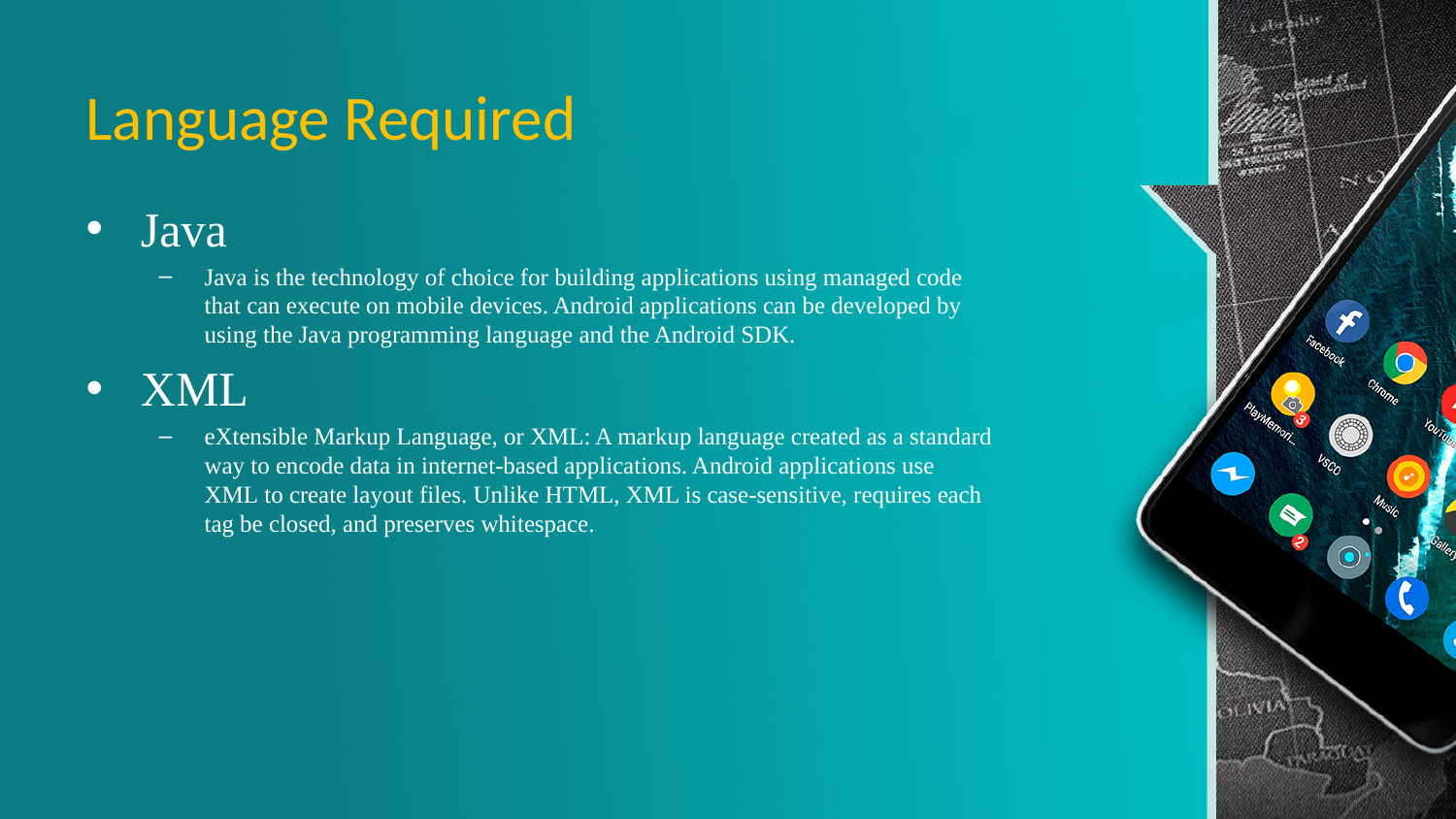

# Language Required
Java
Java is the technology of choice for building applications using managed code that can execute on mobile devices. Android applications can be developed by using the Java programming language and the Android SDK.
XML
eXtensible Markup Language, or XML: A markup language created as a standard way to encode data in internet-based applications. Android applications use XML to create layout files. Unlike HTML, XML is case-sensitive, requires each tag be closed, and preserves whitespace.